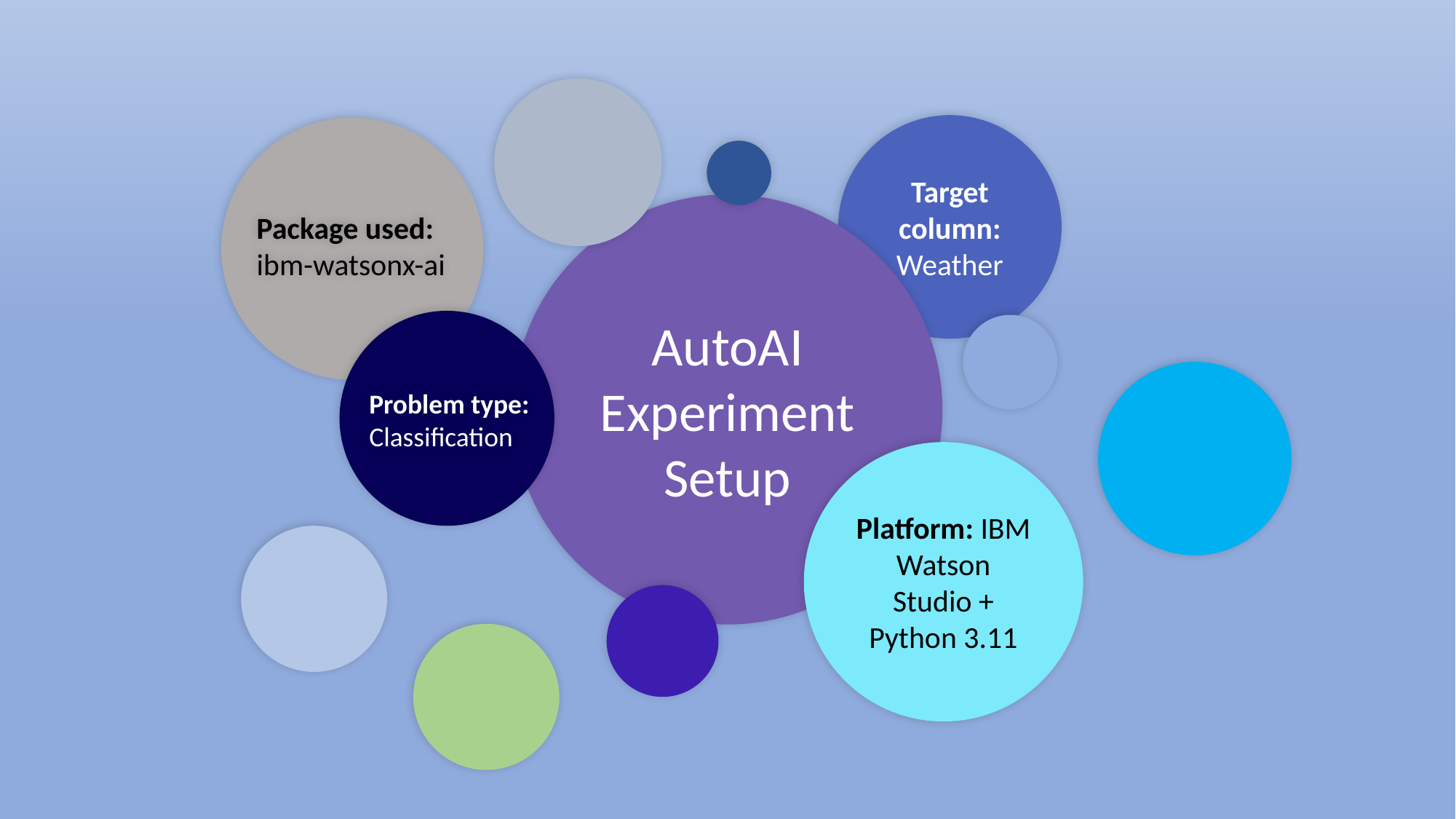

Target column: Weather

AutoAI Experiment Setup
Package used: ibm-watsonx-ai

Problem type: Classification
Platform: IBM Watson Studio + Python 3.11